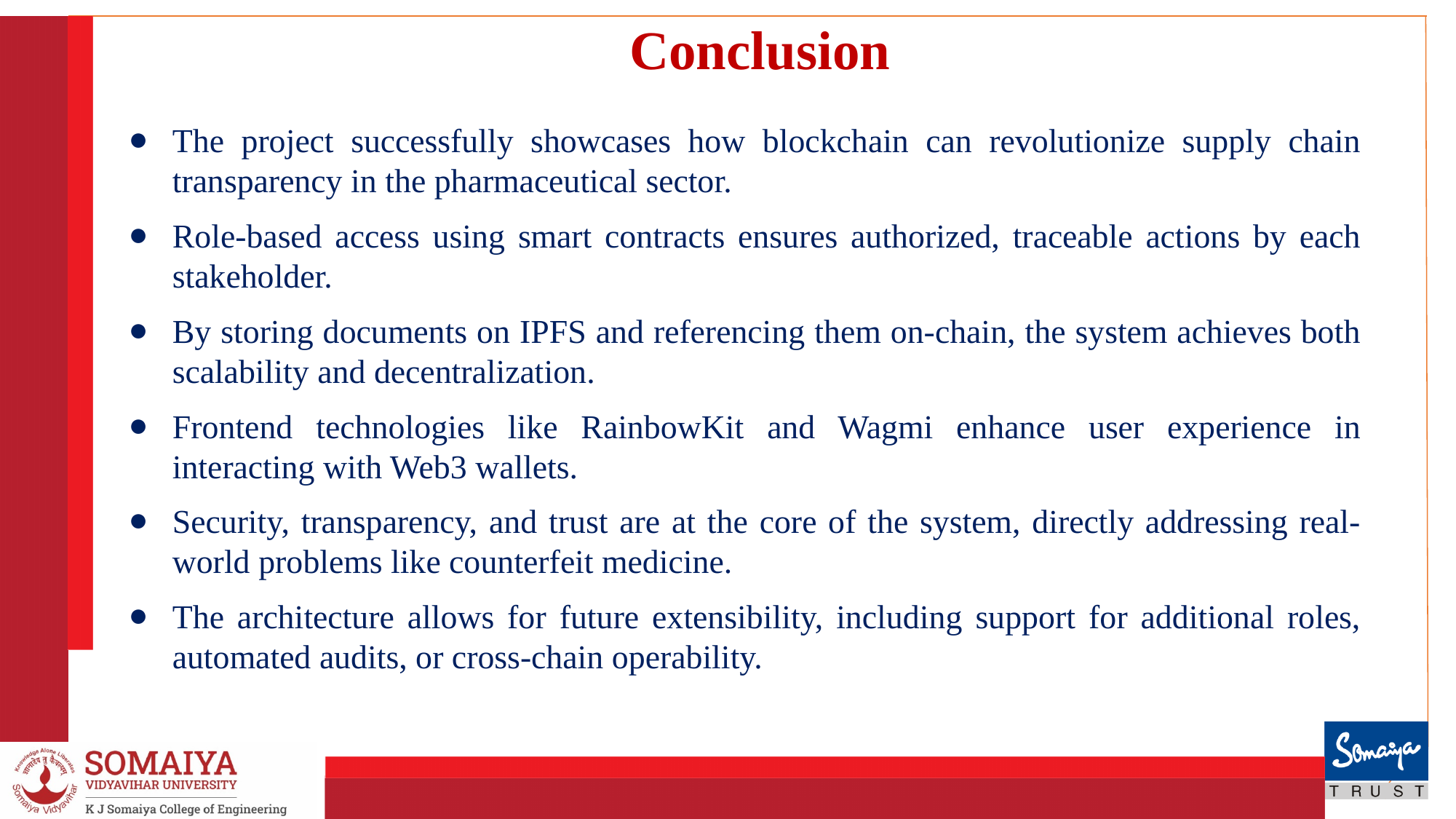

Conclusion
The project successfully showcases how blockchain can revolutionize supply chain transparency in the pharmaceutical sector.
Role-based access using smart contracts ensures authorized, traceable actions by each stakeholder.
By storing documents on IPFS and referencing them on-chain, the system achieves both scalability and decentralization.
Frontend technologies like RainbowKit and Wagmi enhance user experience in interacting with Web3 wallets.
Security, transparency, and trust are at the core of the system, directly addressing real-world problems like counterfeit medicine.
The architecture allows for future extensibility, including support for additional roles, automated audits, or cross-chain operability.